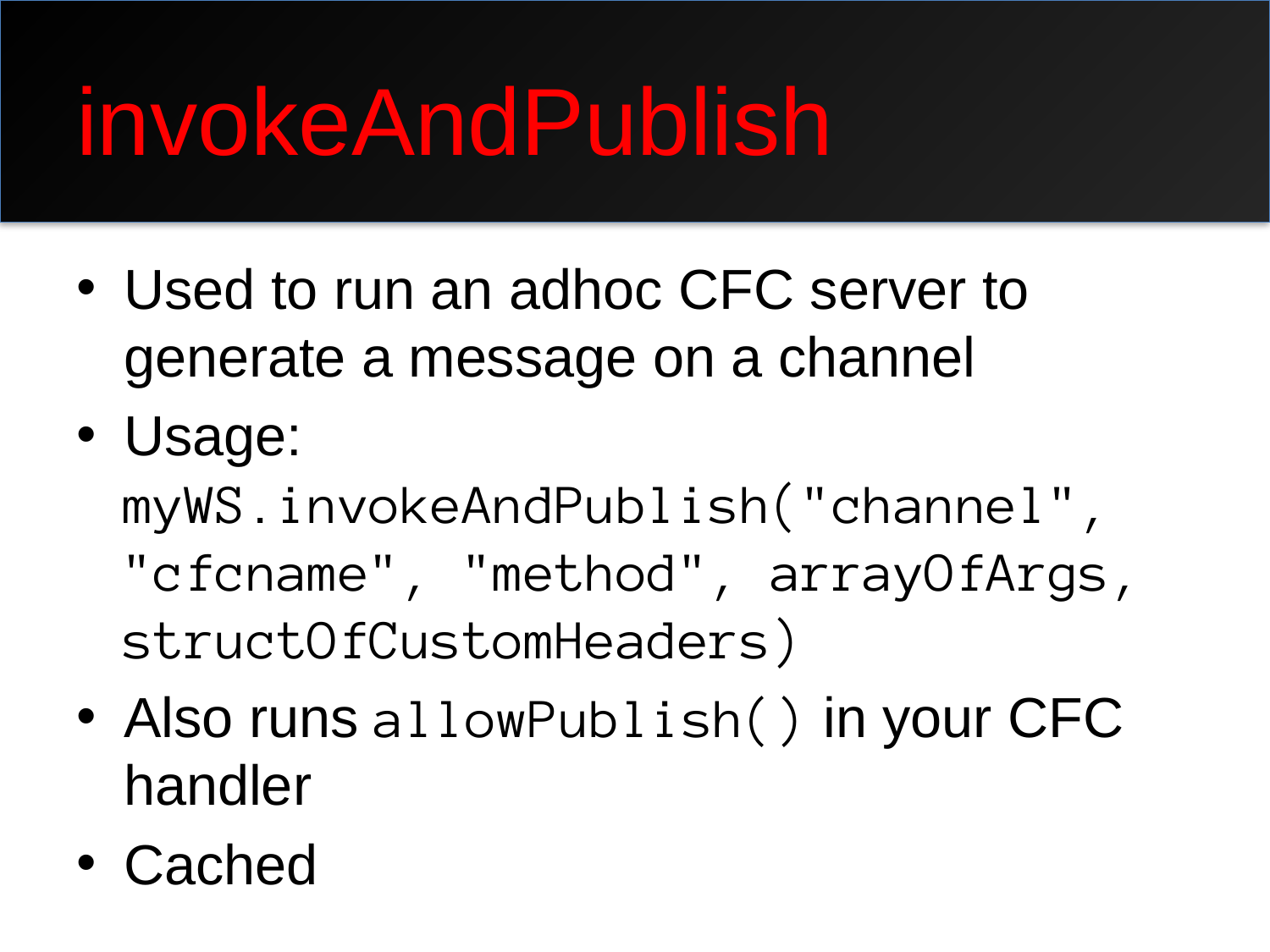

# invokeAndPublish
Used to run an adhoc CFC server to generate a message on a channel
Usage: myWS.invokeAndPublish("channel", "cfcname", "method", arrayOfArgs, structOfCustomHeaders)
Also runs allowPublish() in your CFC handler
Cached